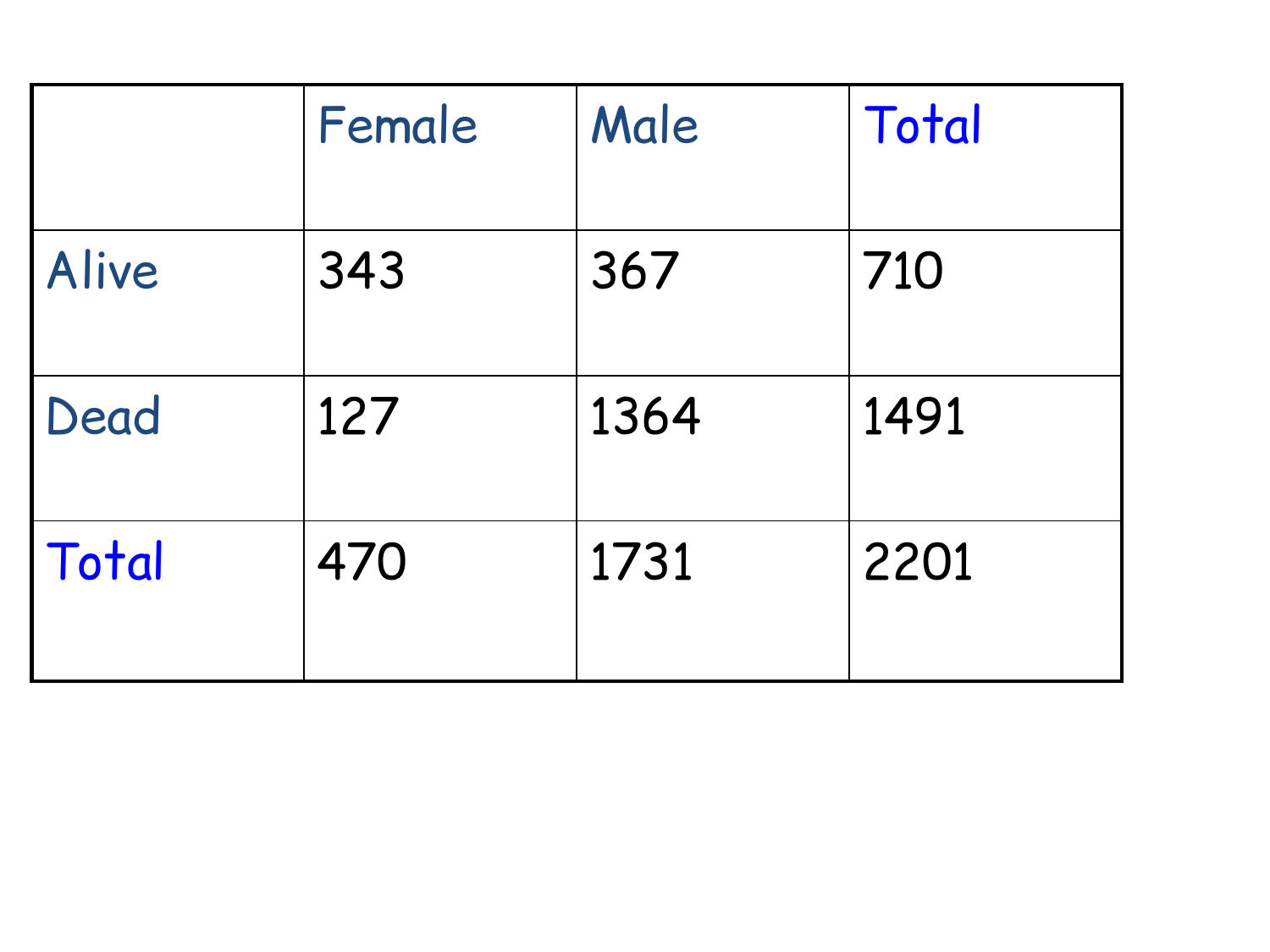

|  | Female | Male | Total |
| --- | --- | --- | --- |
| Alive | 343 | 367 | 710 |
| Dead | 127 | 1364 | 1491 |
| Total | 470 | 1731 | 2201 |